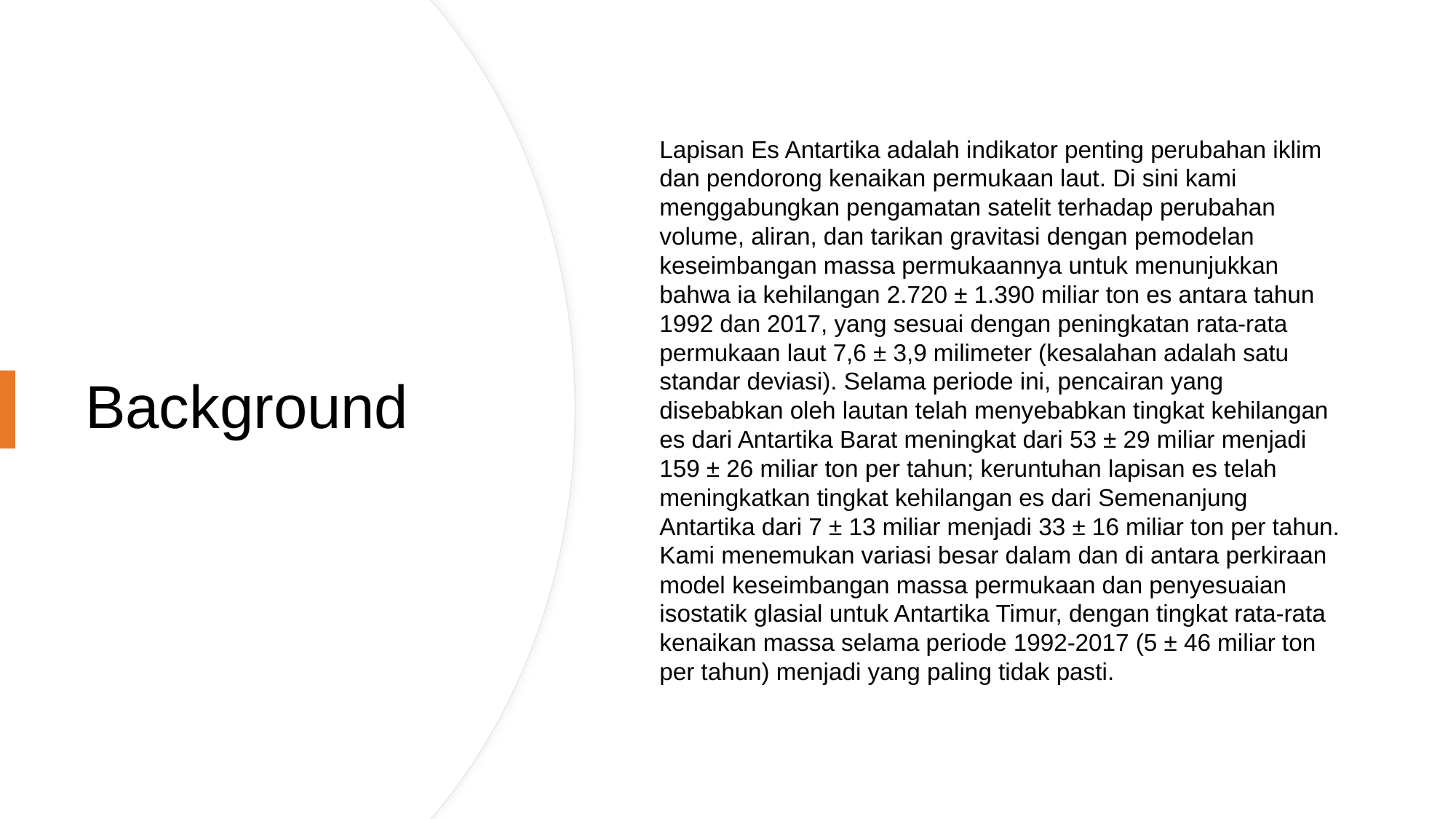

Lapisan Es Antartika adalah indikator penting perubahan iklim dan pendorong kenaikan permukaan laut. Di sini kami menggabungkan pengamatan satelit terhadap perubahan volume, aliran, dan tarikan gravitasi dengan pemodelan keseimbangan massa permukaannya untuk menunjukkan bahwa ia kehilangan 2.720 ± 1.390 miliar ton es antara tahun 1992 dan 2017, yang sesuai dengan peningkatan rata-rata permukaan laut 7,6 ± 3,9 milimeter (kesalahan adalah satu standar deviasi). Selama periode ini, pencairan yang disebabkan oleh lautan telah menyebabkan tingkat kehilangan es dari Antartika Barat meningkat dari 53 ± 29 miliar menjadi 159 ± 26 miliar ton per tahun; keruntuhan lapisan es telah meningkatkan tingkat kehilangan es dari Semenanjung Antartika dari 7 ± 13 miliar menjadi 33 ± 16 miliar ton per tahun. Kami menemukan variasi besar dalam dan di antara perkiraan model keseimbangan massa permukaan dan penyesuaian isostatik glasial untuk Antartika Timur, dengan tingkat rata-rata kenaikan massa selama periode 1992-2017 (5 ± 46 miliar ton per tahun) menjadi yang paling tidak pasti.
# Background